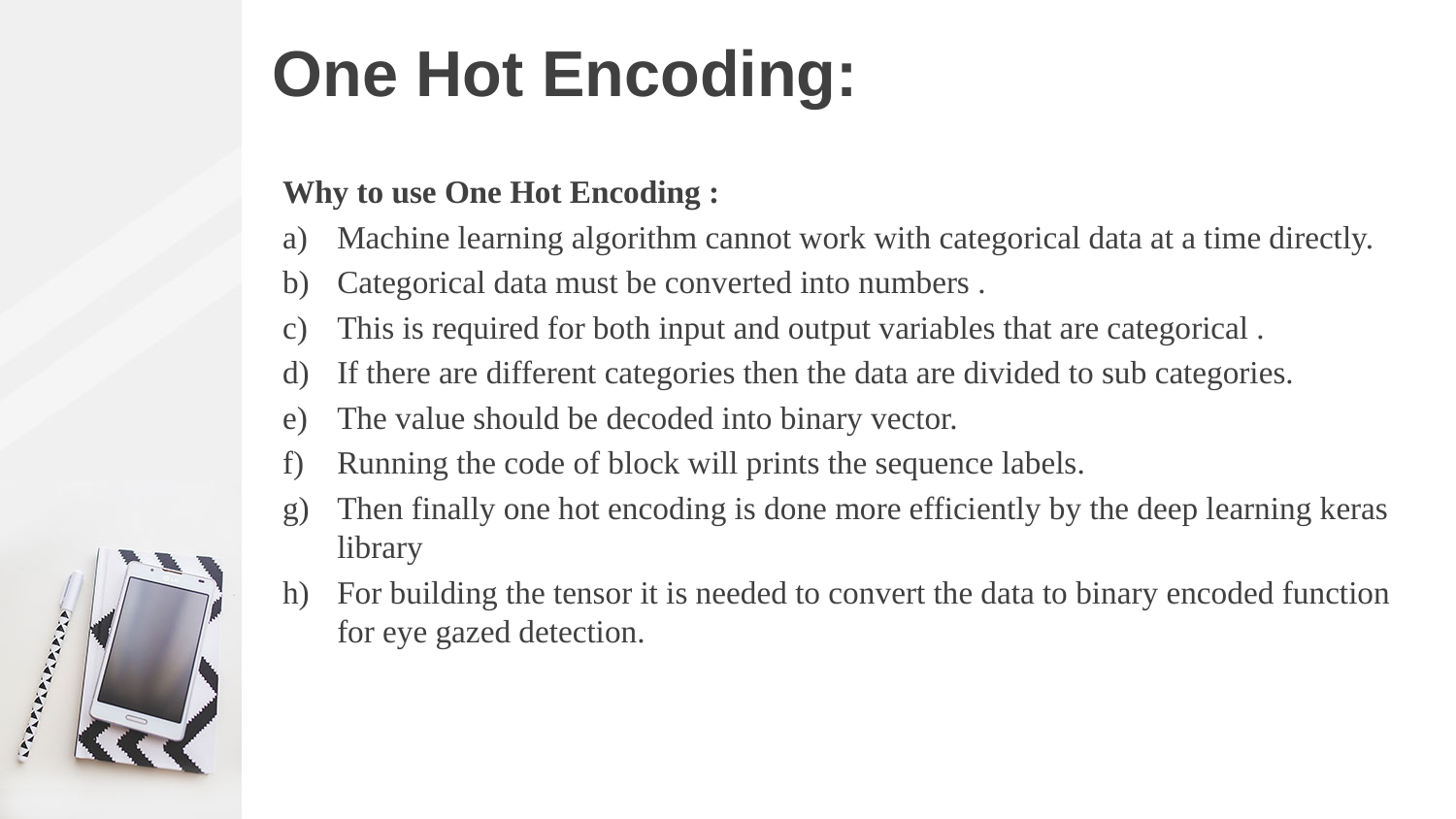

# One Hot Encoding:
Why to use One Hot Encoding :
Machine learning algorithm cannot work with categorical data at a time directly.
Categorical data must be converted into numbers .
This is required for both input and output variables that are categorical .
If there are different categories then the data are divided to sub categories.
The value should be decoded into binary vector.
Running the code of block will prints the sequence labels.
Then finally one hot encoding is done more efficiently by the deep learning keras library
For building the tensor it is needed to convert the data to binary encoded function for eye gazed detection.